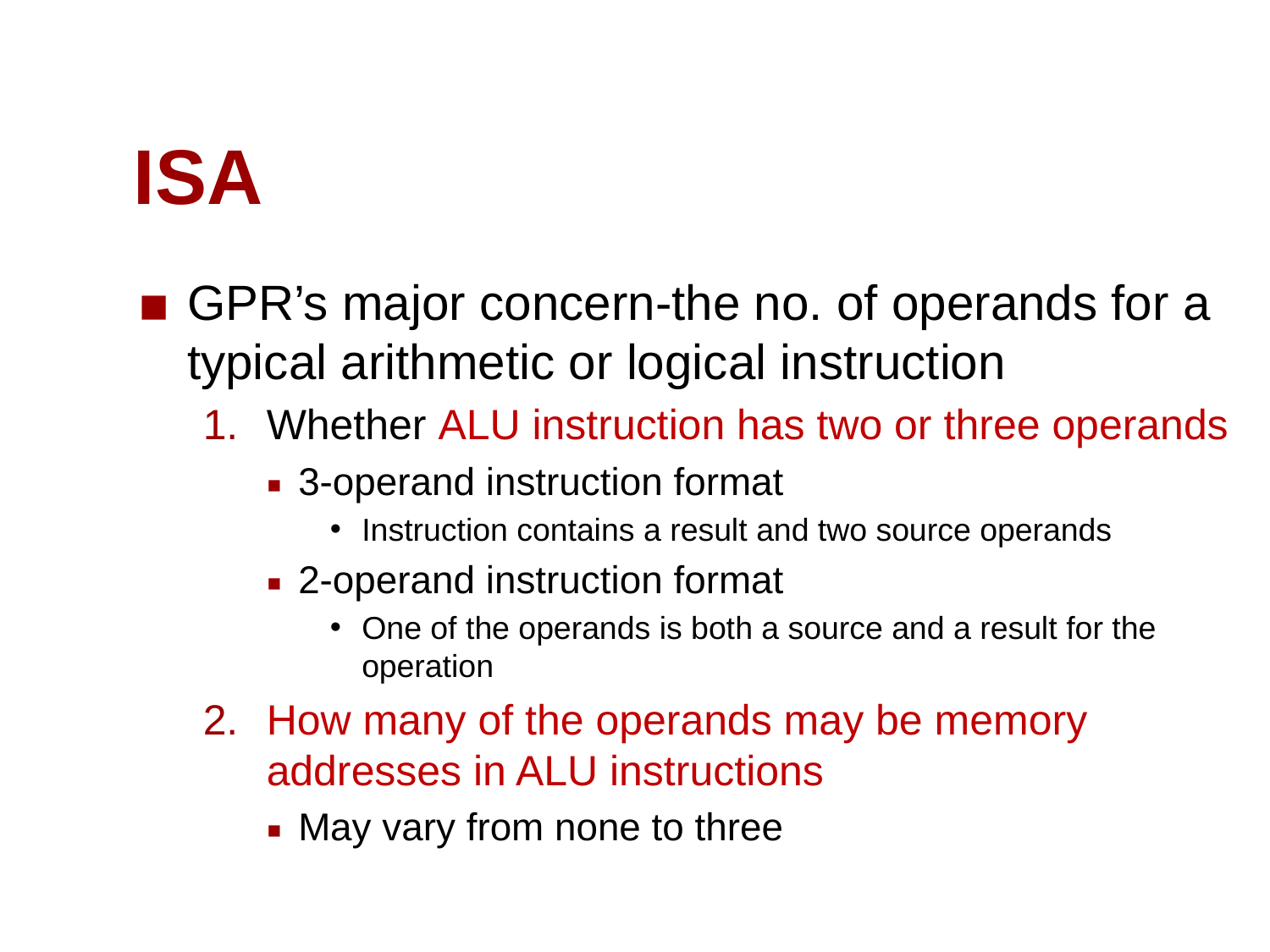

# ISA
GPR’s major concern-the no. of operands for a typical arithmetic or logical instruction
Whether ALU instruction has two or three operands
3-operand instruction format
Instruction contains a result and two source operands
2-operand instruction format
One of the operands is both a source and a result for the operation
How many of the operands may be memory addresses in ALU instructions
May vary from none to three